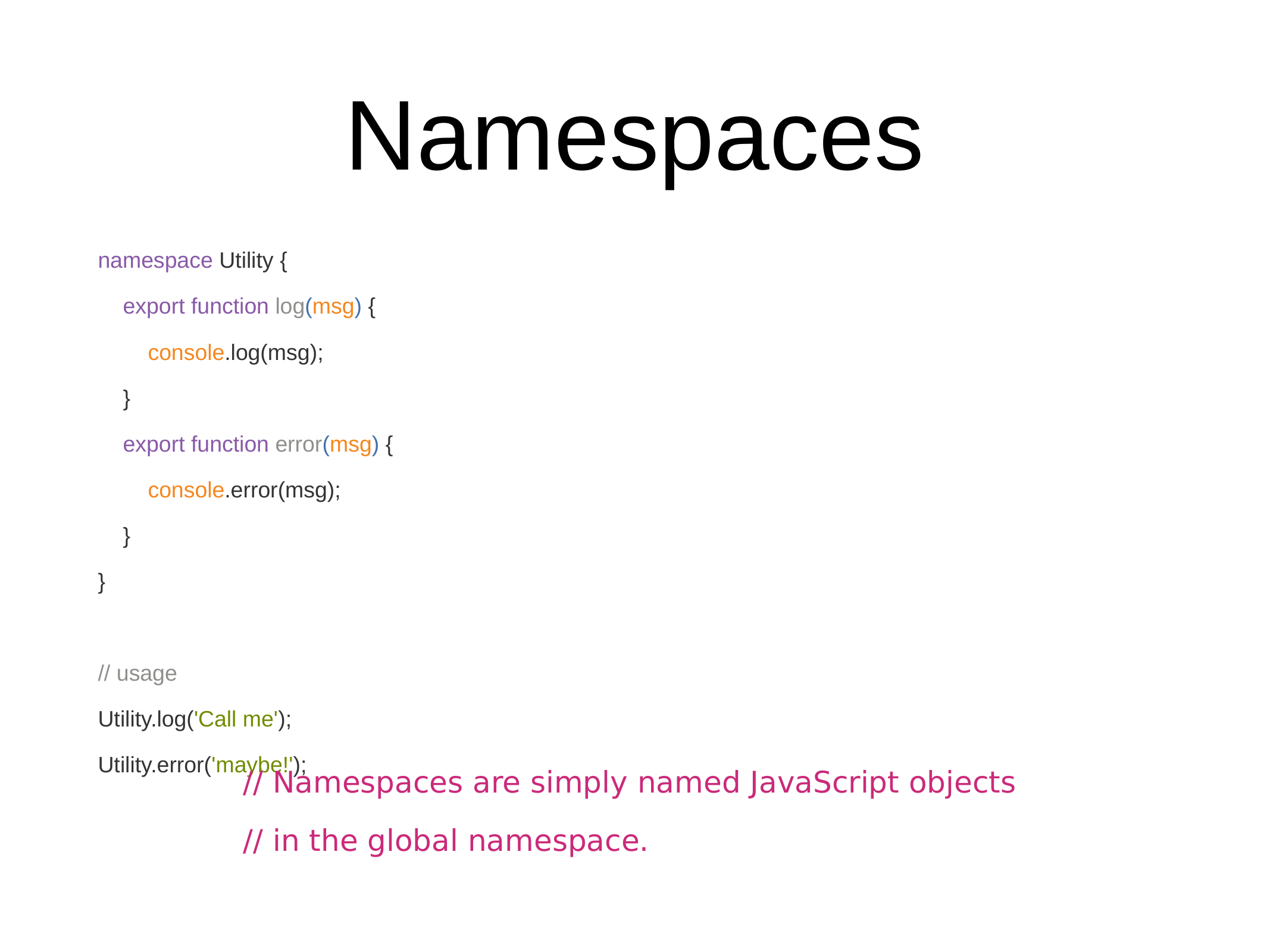

# Namespaces
namespace Utility {
    export function log(msg) {
        console.log(msg);
    }
    export function error(msg) {
        console.error(msg);
    }
}

// usage
Utility.log('Call me');
Utility.error('maybe!');

// Namespaces are simply named JavaScript objects
// in the global namespace.